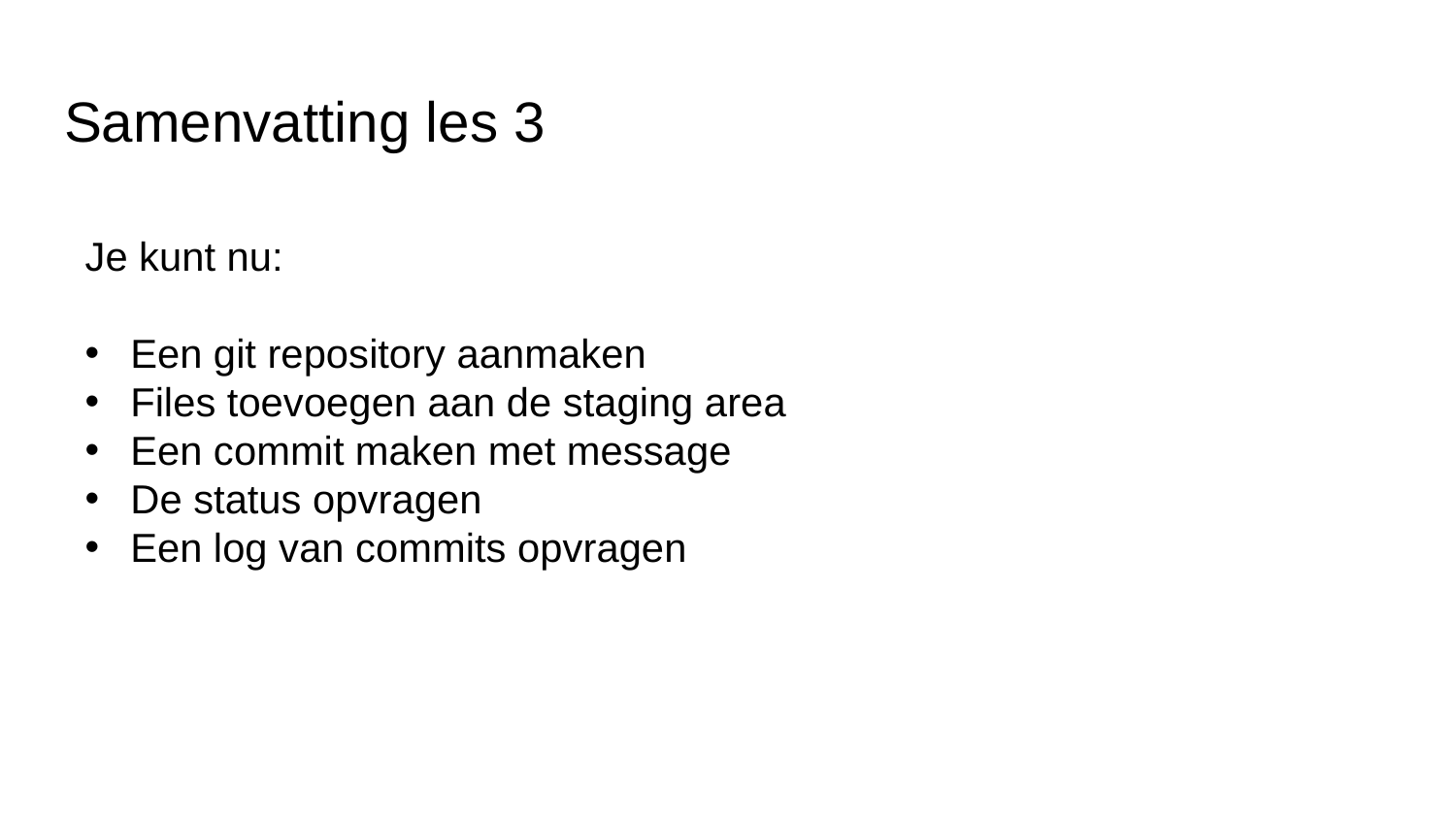

# Samenvatting les 3
Je kunt nu:

Een git repository aanmaken
Files toevoegen aan de staging area
Een commit maken met message
De status opvragen
Een log van commits opvragen